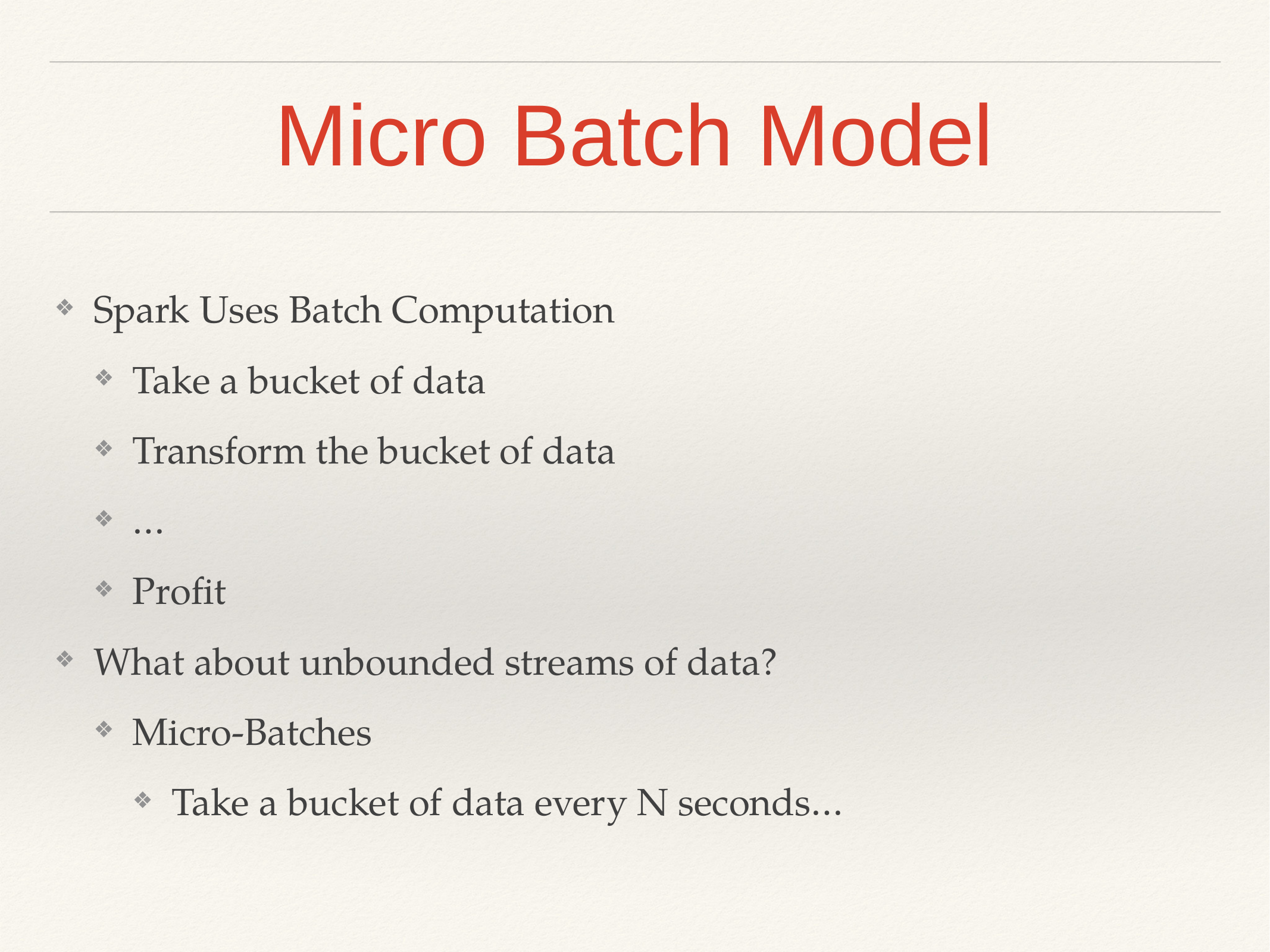

# Micro Batch Model
Spark Uses Batch Computation
Take a bucket of data
Transform the bucket of data
…
Profit
What about unbounded streams of data?
Micro-Batches
Take a bucket of data every N seconds…